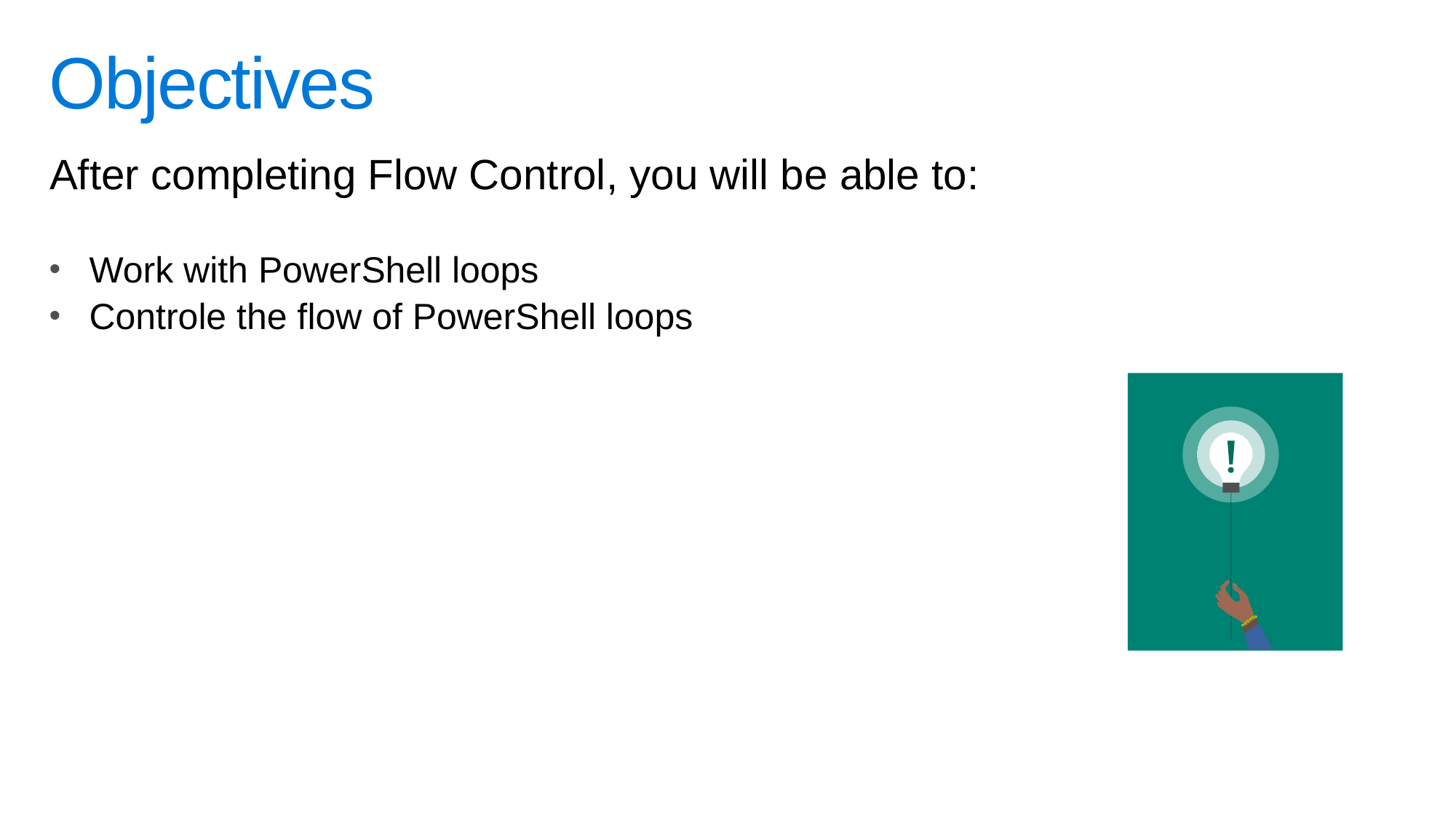

After completing Flow Control, you will be able to:
Work with PowerShell loops
Controle the flow of PowerShell loops